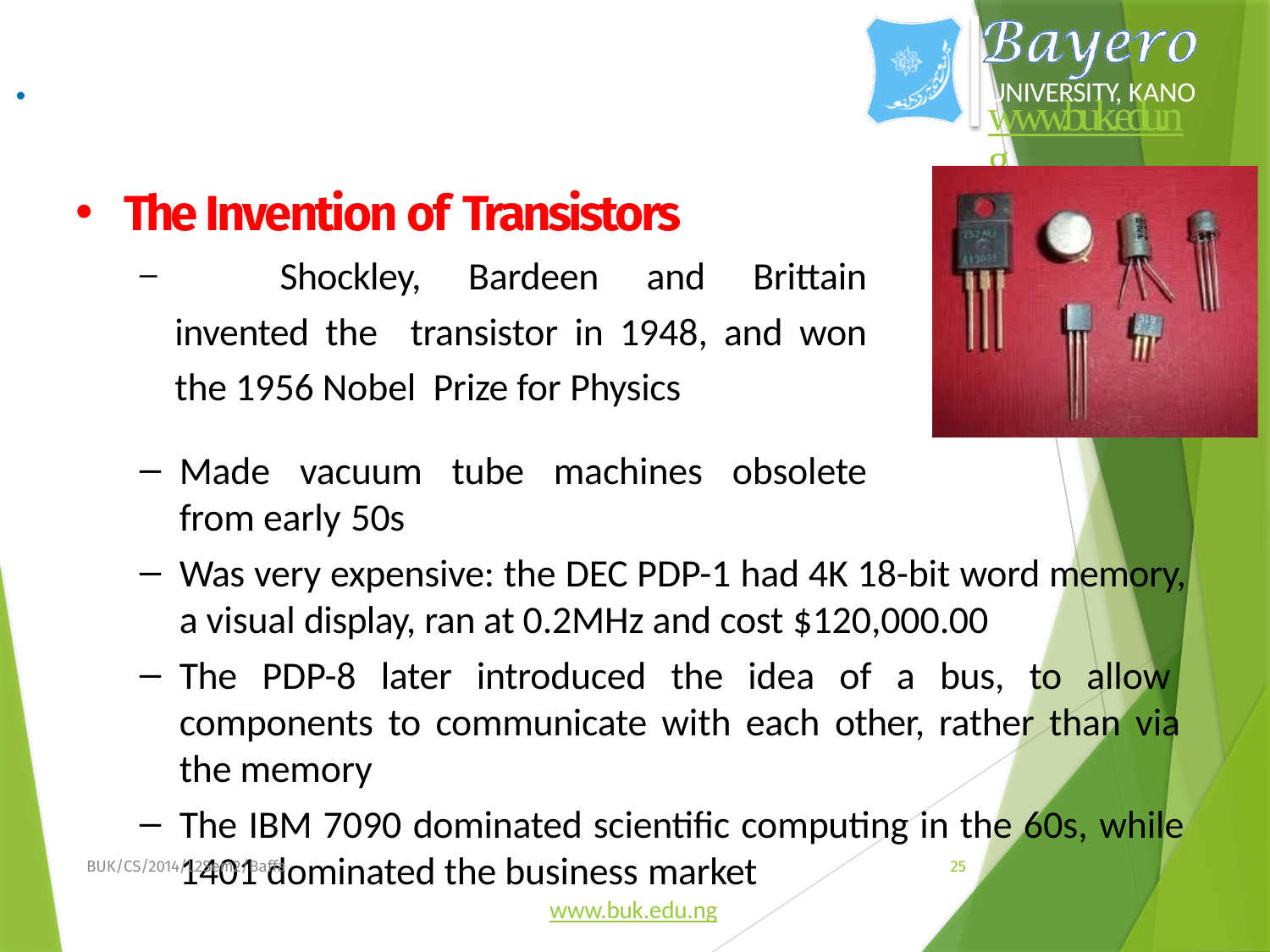

.
UNIVERSITY, KANO
www.buk.edu.ng

The Invention of Transistors
	Shockley, Bardeen and Brittain invented the  transistor in 1948, and won the 1956 Nobel  Prize for Physics

Made vacuum tube machines obsolete from early 50s
Was very expensive: the DEC PDP-1 had 4K 18-bit word memory,  a visual display, ran at 0.2MHz and cost $120,000.00
The PDP-8 later introduced the idea of a bus, to allow  components to communicate with each other, rather than via  the memory
The IBM 7090 dominated scientific computing in the 60s, while  1401 dominated the business market
BUK/CS/2014/L2Sem2/Baffa
25
www.buk.edu.ng